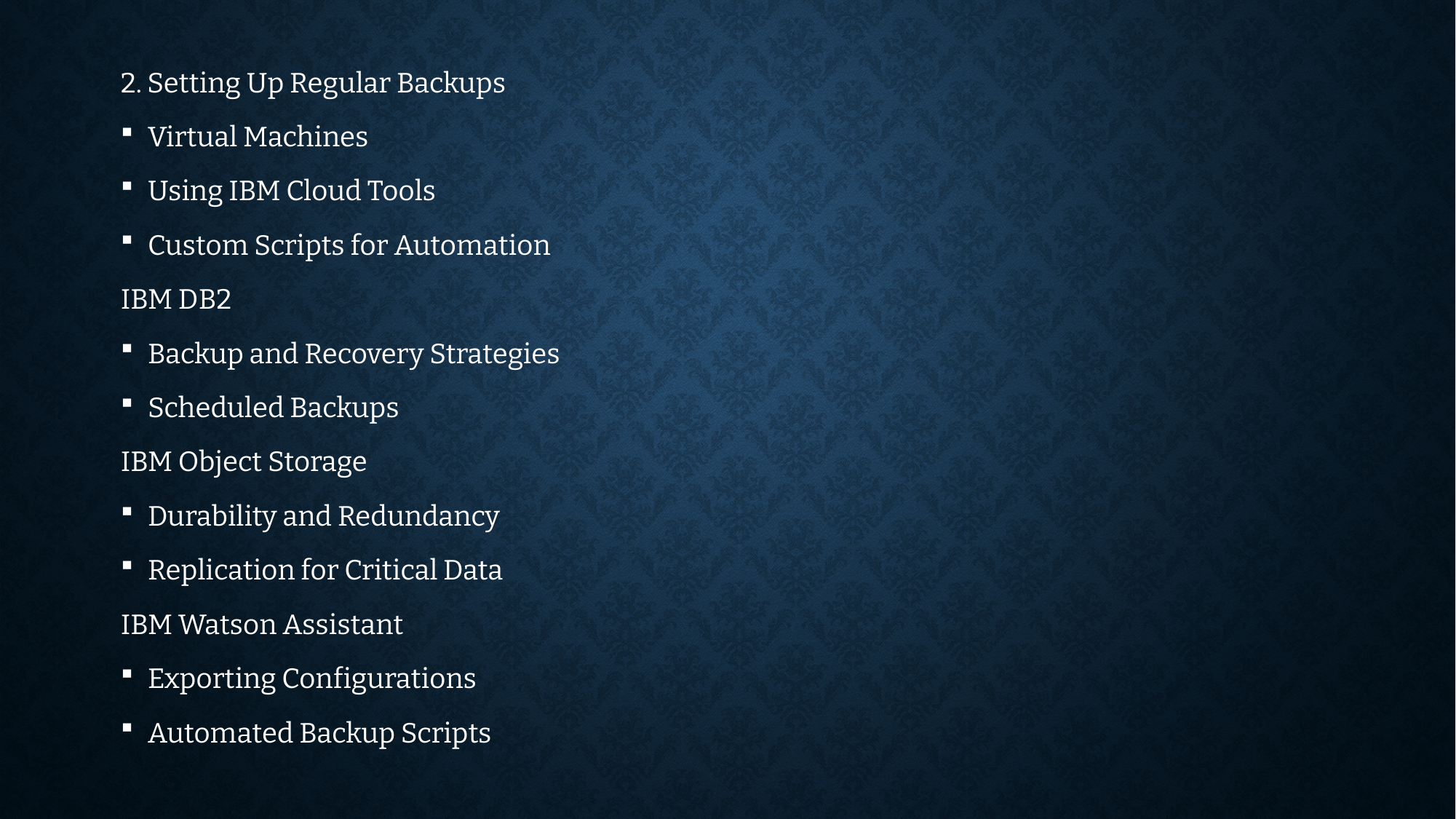

2. Setting Up Regular Backups
Virtual Machines
Using IBM Cloud Tools
Custom Scripts for Automation
IBM DB2
Backup and Recovery Strategies
Scheduled Backups
IBM Object Storage
Durability and Redundancy
Replication for Critical Data
IBM Watson Assistant
Exporting Configurations
Automated Backup Scripts